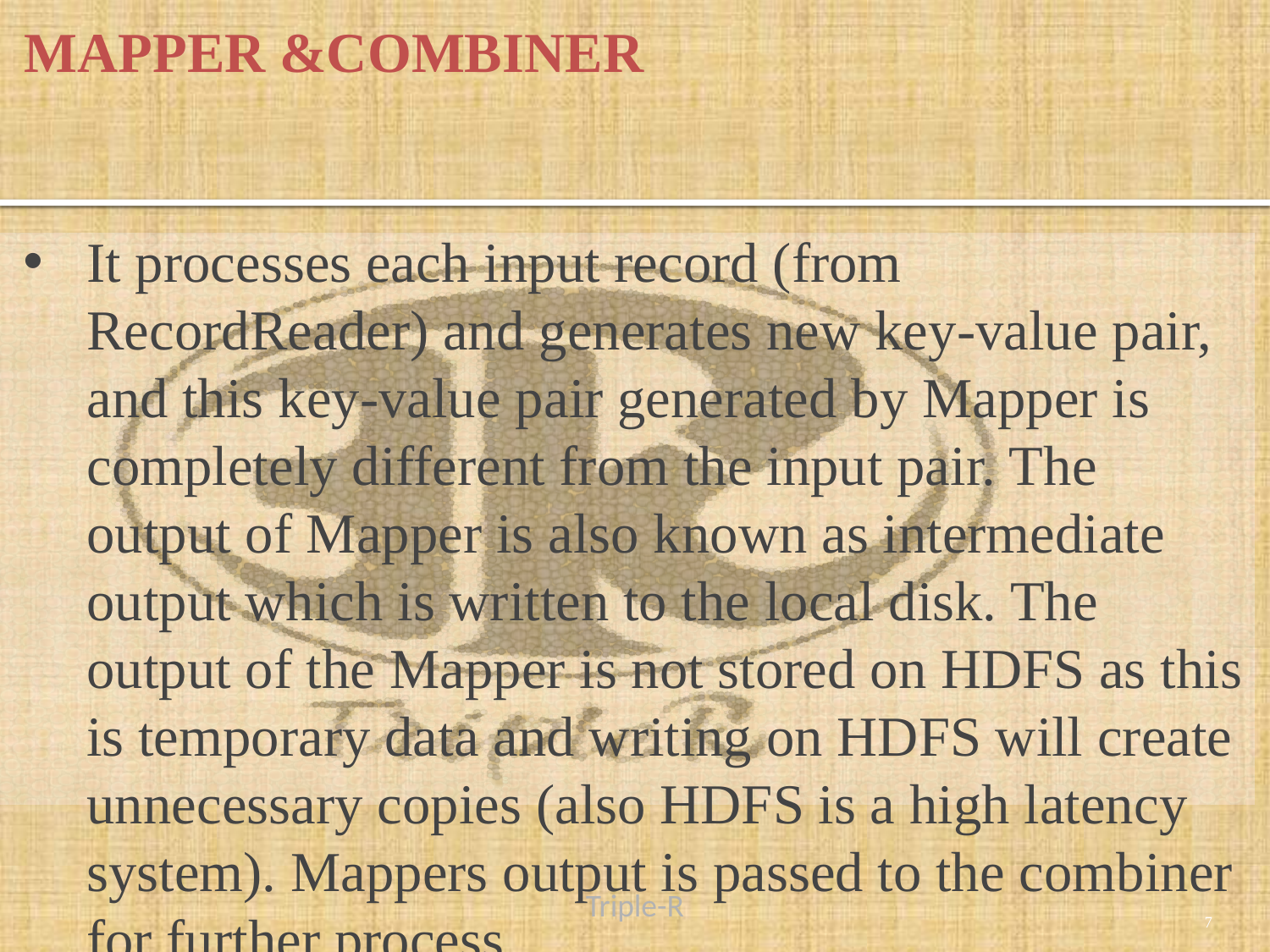

MAPPER &COMBINER
It processes each input record (from RecordReader) and generates new key-value pair, and this key-value pair generated by Mapper is completely different from the input pair. The output of Mapper is also known as intermediate output which is written to the local disk. The output of the Mapper is not stored on HDFS as this is temporary data and writing on HDFS will create unnecessary copies (also HDFS is a high latency system). Mappers output is passed to the combiner for further process
Triple-R
7